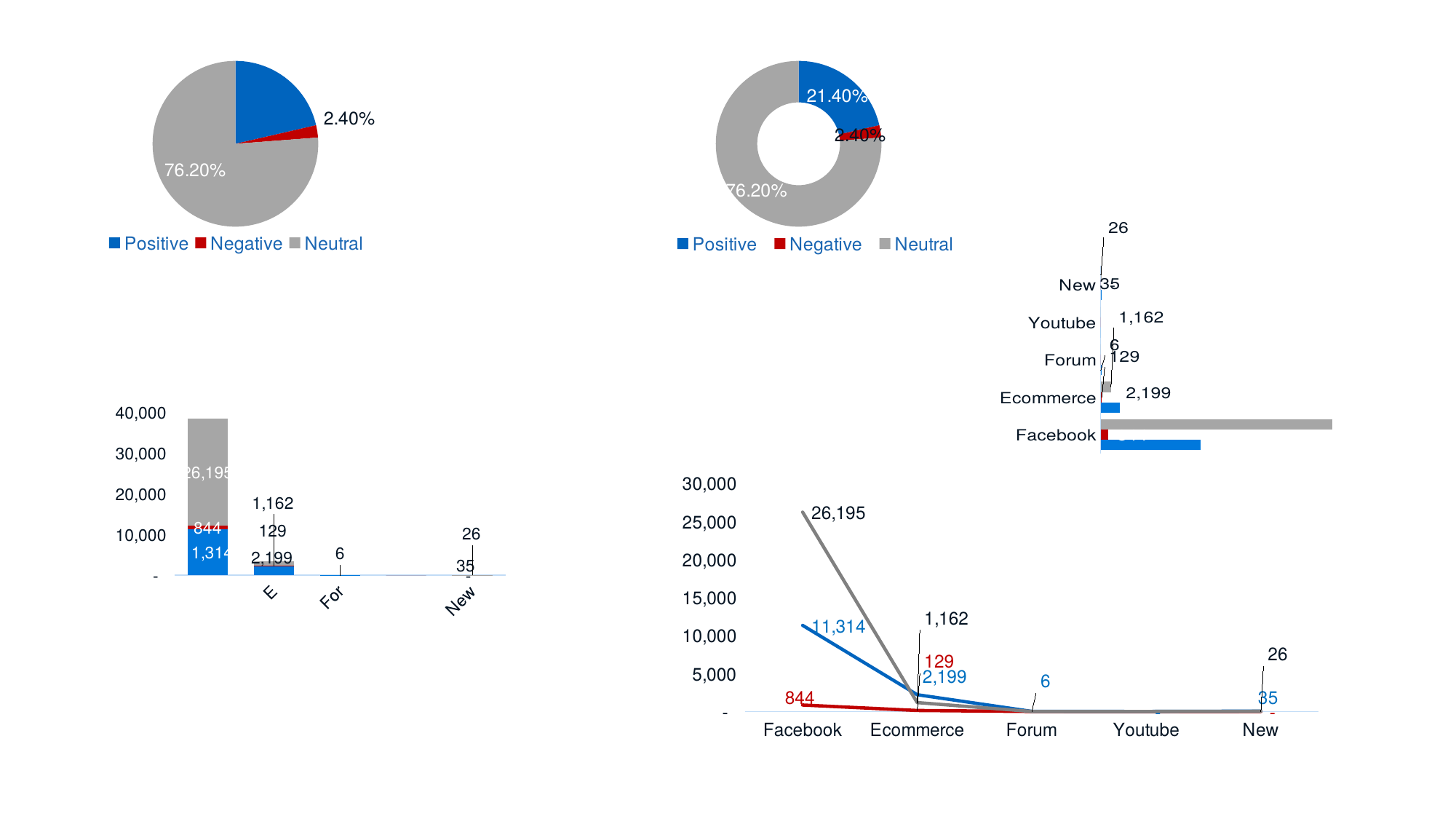

### Chart

| Category | Sentiment |
|---|---|
| Positive | 0.214 |
| Negative | 0.024 |
| Neutral | 0.762 |

### Chart

| Category | Sentiment |
|---|---|
| Positive | 0.214 |
| Negative | 0.024 |
| Neutral | 0.762 |

### Chart

| Category | Positive | Negative | Neutral |
|---|---|---|---|
| Facebook | 11314.0 | 844.0 | 26195.0 |
| Ecommerce | 2199.0 | 129.0 | 1162.0 |
| Forum | 6.0 | 0.0 | 0.0 |
| Youtube | 0.0 | 0.0 | 0.0 |
| New | 35.0 | 0.0 | 26.0 |

### Chart

| Category | Positive | Negative | Neutral |
|---|---|---|---|
| Facebook | 11314.0 | 844.0 | 26195.0 |
| Ecommerce | 2199.0 | 129.0 | 1162.0 |
| Forum | 6.0 | 0.0 | 0.0 |
| Youtube | 0.0 | 0.0 | 0.0 |
| New | 35.0 | 0.0 | 26.0 |

### Chart

| Category | Positive | Negative | Neutral |
|---|---|---|---|
| Facebook | 11314.0 | 844.0 | 26195.0 |
| Ecommerce | 2199.0 | 129.0 | 1162.0 |
| Forum | 6.0 | 0.0 | 0.0 |
| Youtube | 0.0 | 0.0 | 0.0 |
| New | 35.0 | 0.0 | 26.0 |